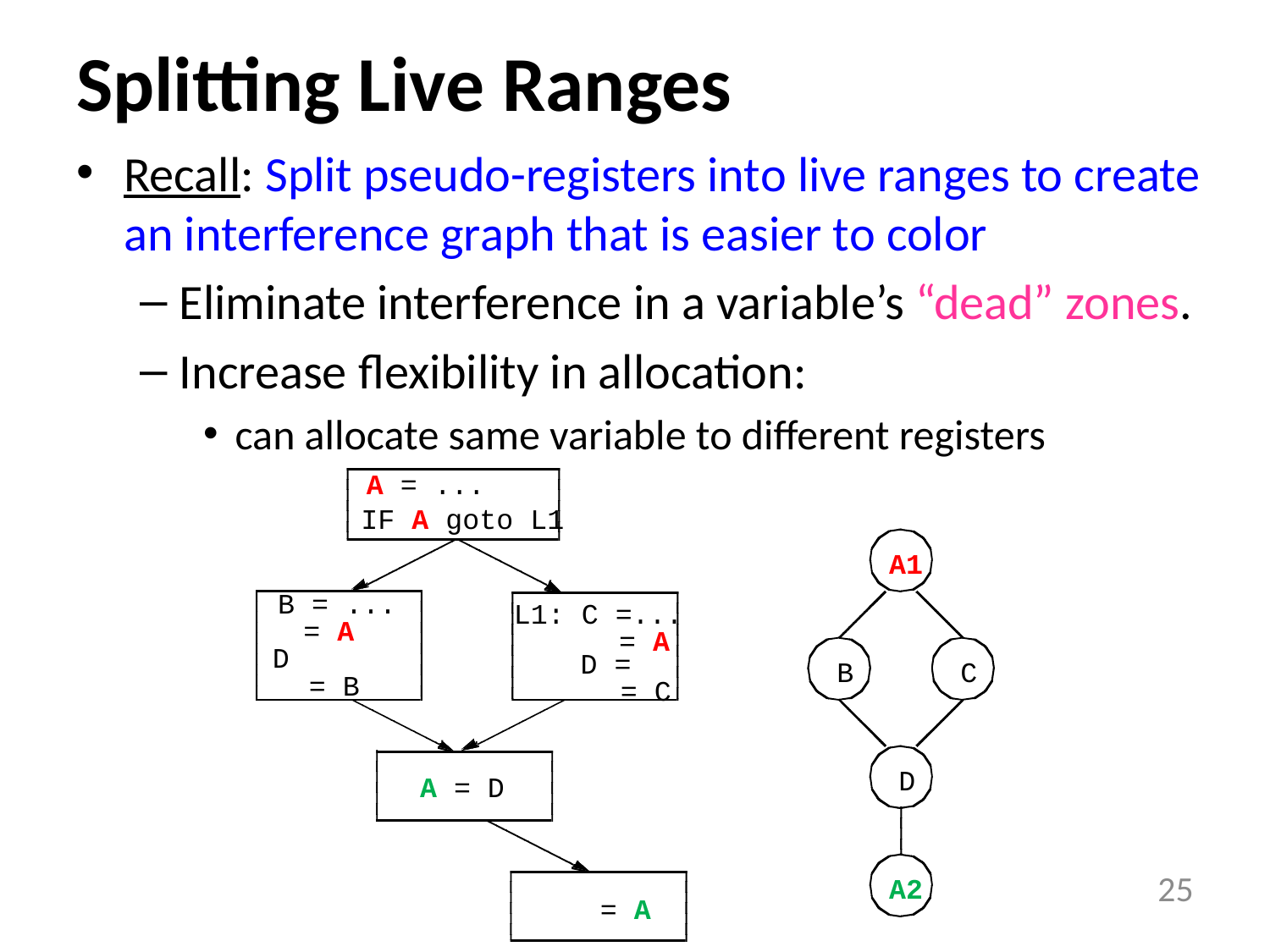

# Splitting Live Ranges
Recall: Split pseudo-registers into live ranges to create an interference graph that is easier to color
Eliminate interference in a variable’s “dead” zones.
Increase flexibility in allocation:
can allocate same variable to different registers

A = ...

IF A goto L1

A1

B = ...

L1: C =...
 = A
= A

D
D =
B
C
= B

= C

D
A = D

25

A2

= A